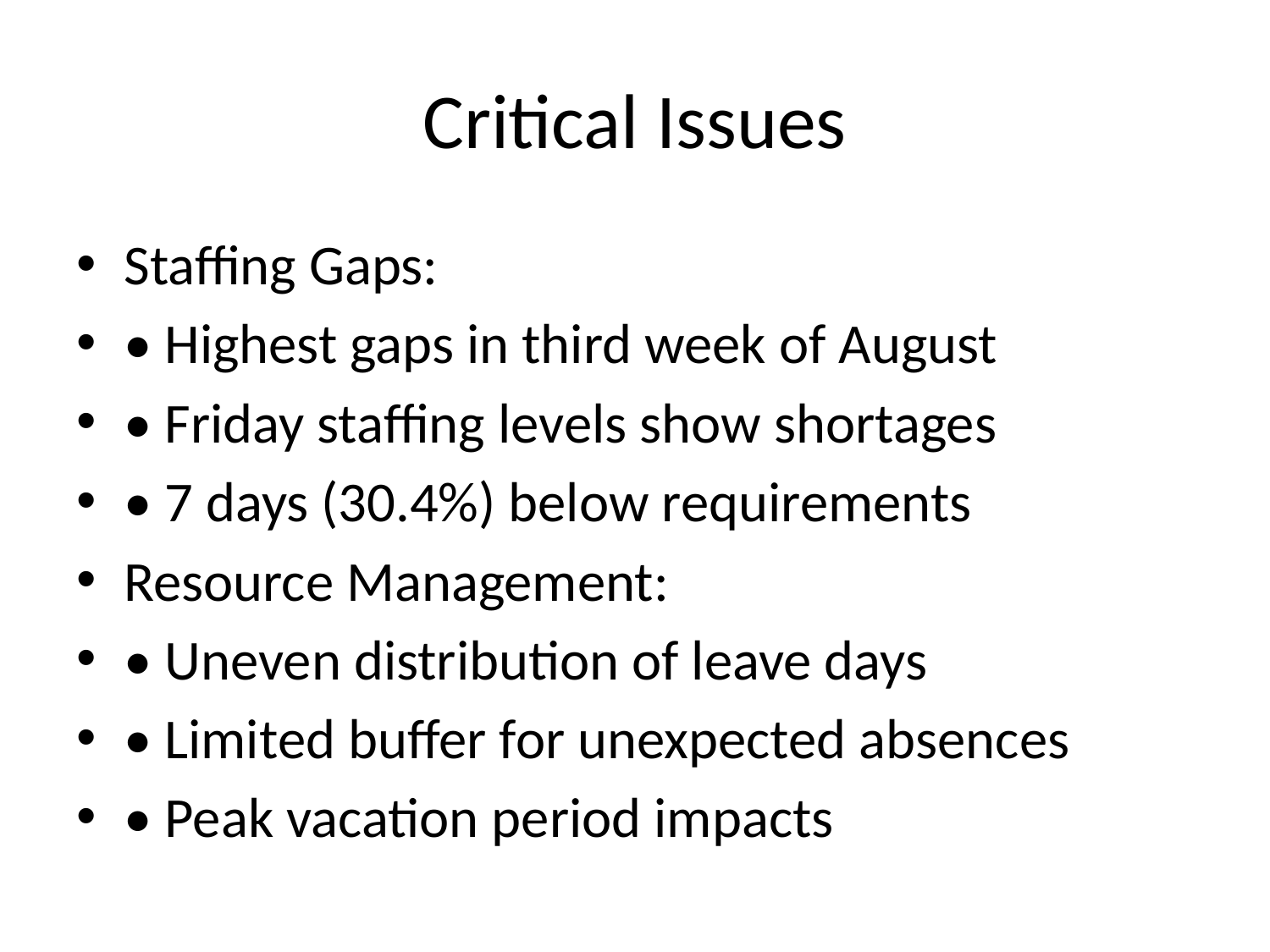

# Critical Issues
Staffing Gaps:
• Highest gaps in third week of August
• Friday staffing levels show shortages
• 7 days (30.4%) below requirements
Resource Management:
• Uneven distribution of leave days
• Limited buffer for unexpected absences
• Peak vacation period impacts